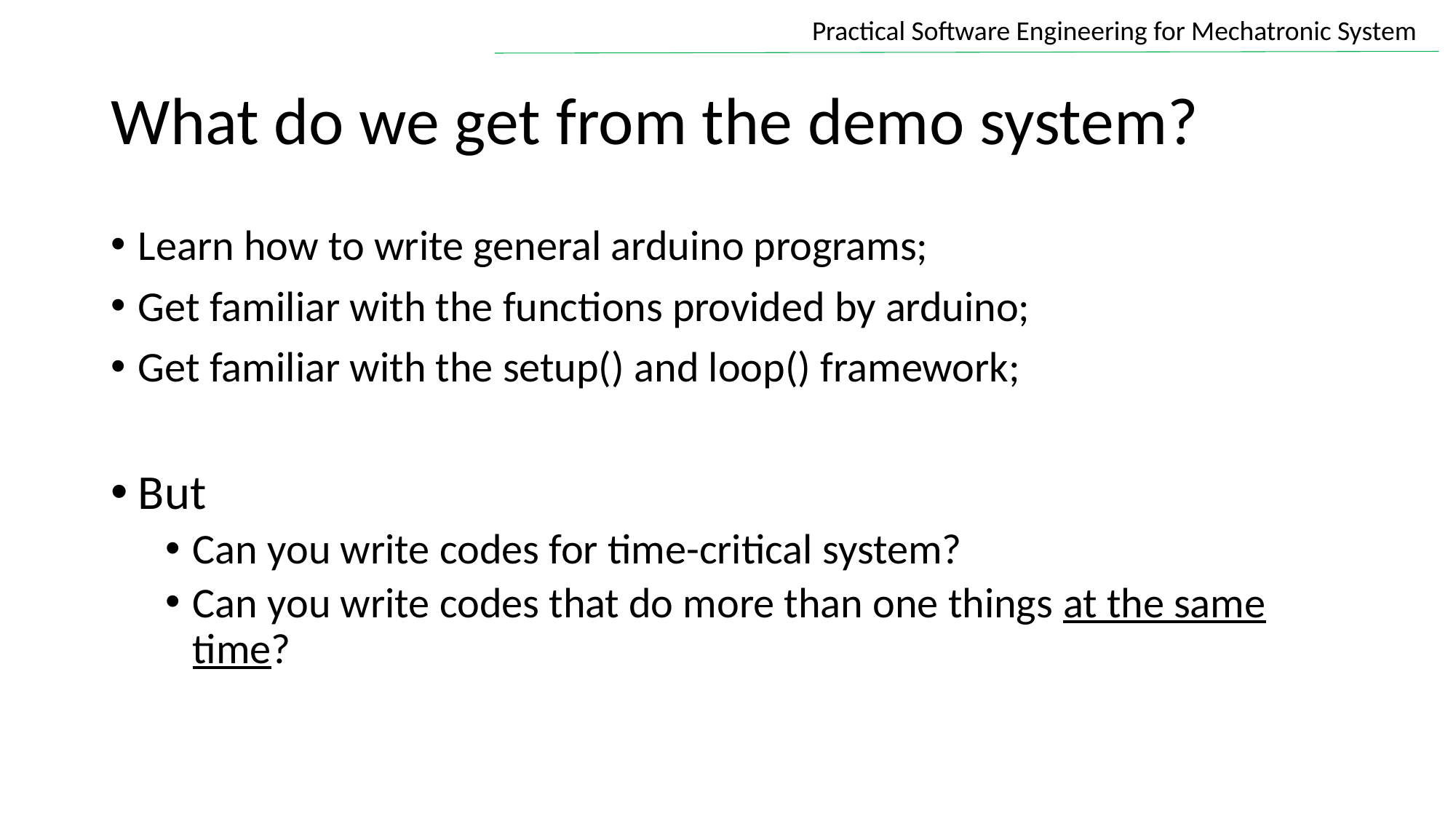

# What do we get from the demo system?
Learn how to write general arduino programs;
Get familiar with the functions provided by arduino;
Get familiar with the setup() and loop() framework;

But
Can you write codes for time-critical system?
Can you write codes that do more than one things at the same time?